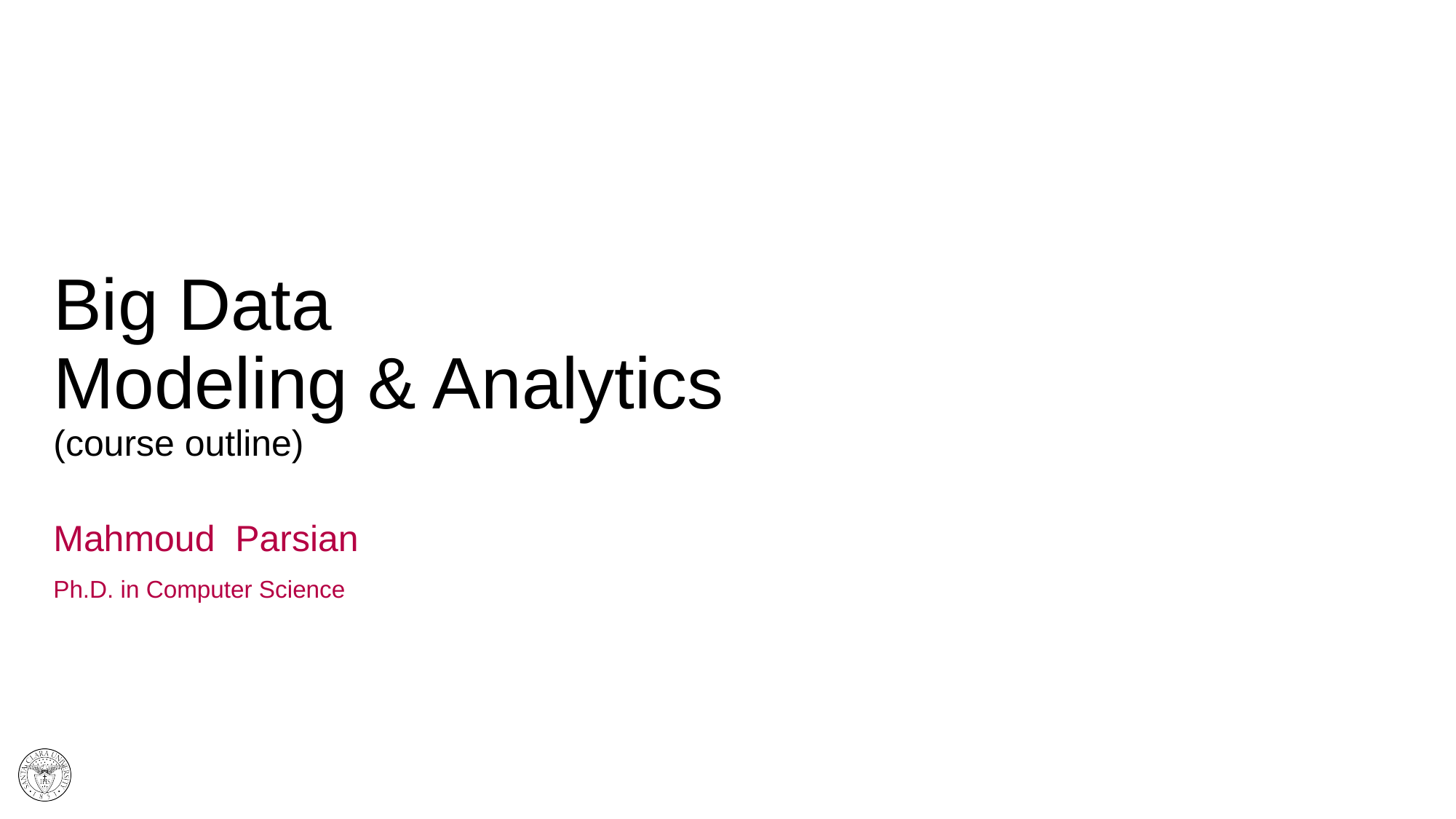

# Big Data Modeling & Analytics (course outline)
Mahmoud  Parsian
Ph.D. in Computer Science